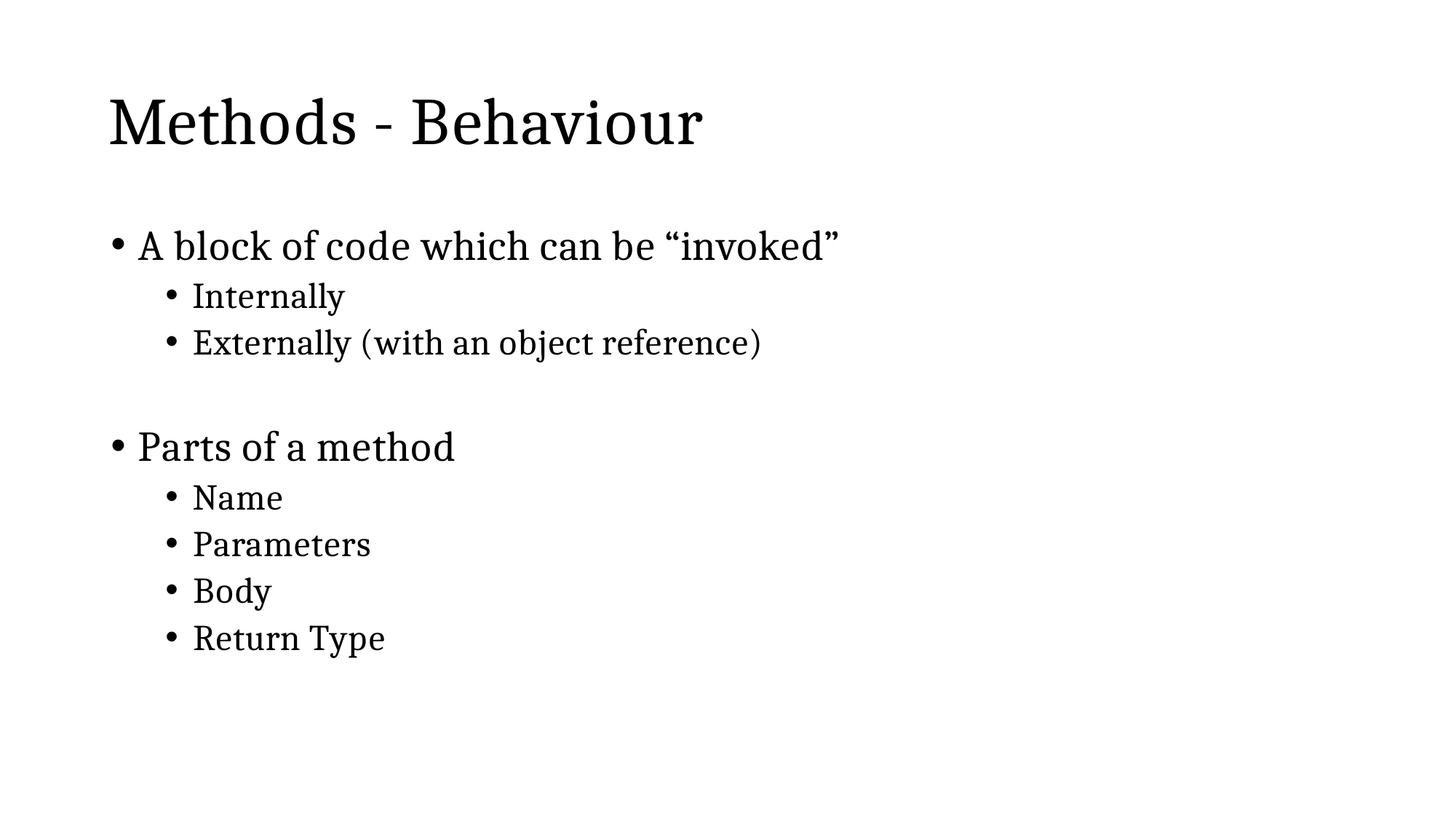

# Methods - Behaviour
A block of code which can be “invoked”
Internally
Externally (with an object reference)

Parts of a method
Name
Parameters
Body
Return Type